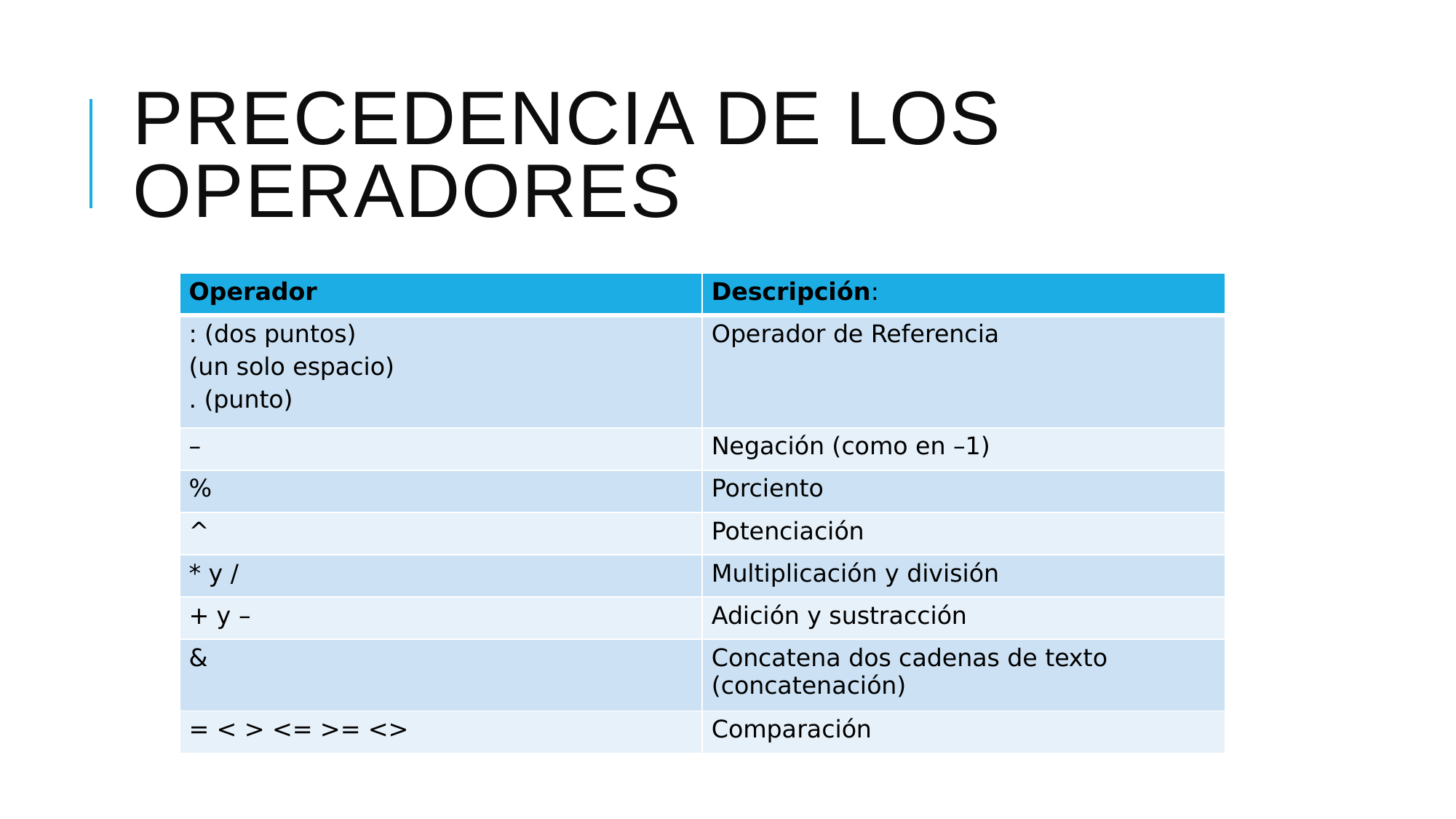

# Precedencia de los operadores
| Operador | Descripción: |
| --- | --- |
| : (dos puntos) (un solo espacio) . (punto) | Operador de Referencia |
| – | Negación (como en –1) |
| % | Porciento |
| ^ | Potenciación |
| \* y / | Multiplicación y división |
| + y – | Adición y sustracción |
| & | Concatena dos cadenas de texto (concatenación) |
| = < > <= >= <> | Comparación |